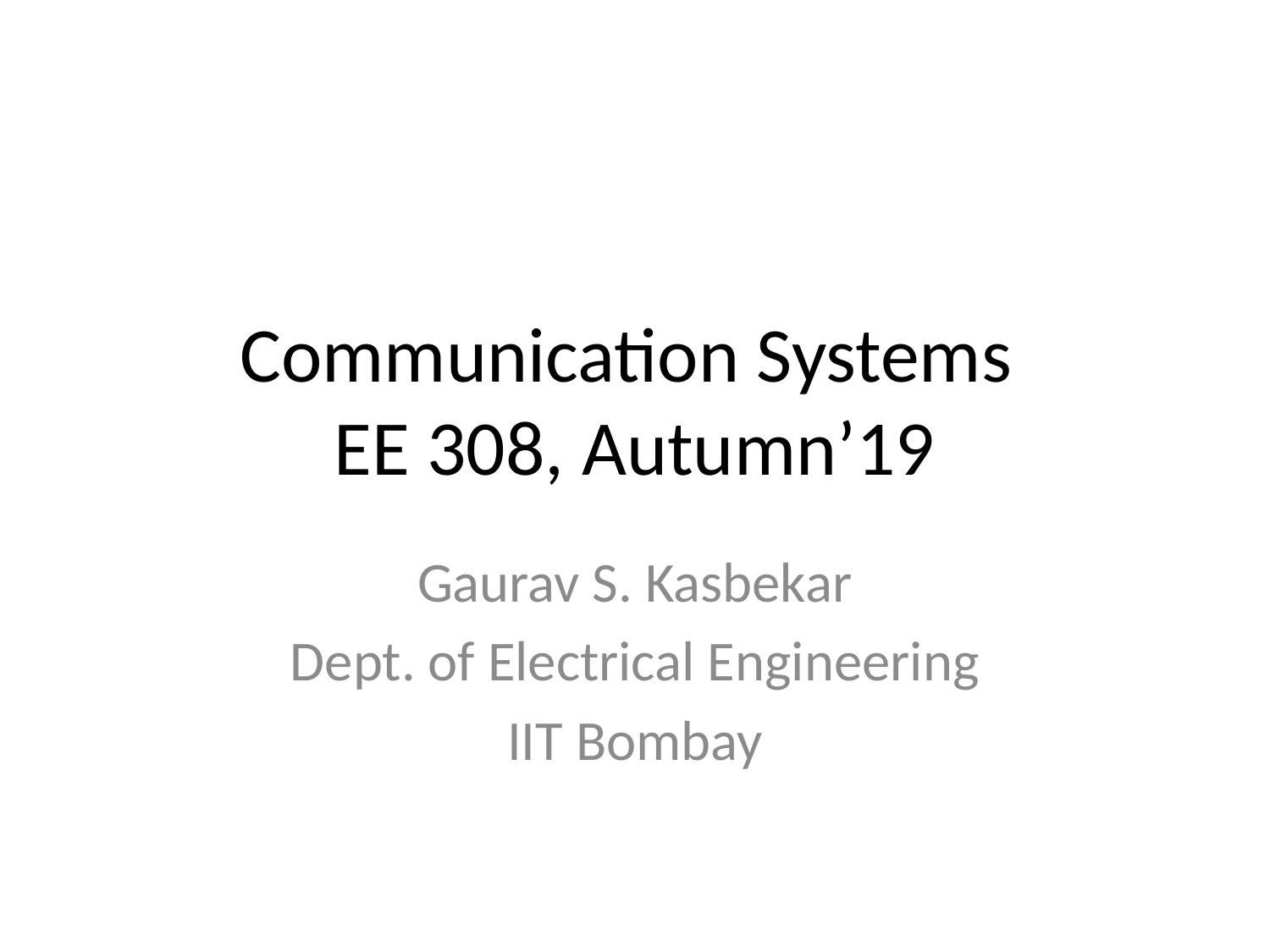

# Communication Systems EE 308, Autumn’19
Gaurav S. Kasbekar
Dept. of Electrical Engineering
IIT Bombay